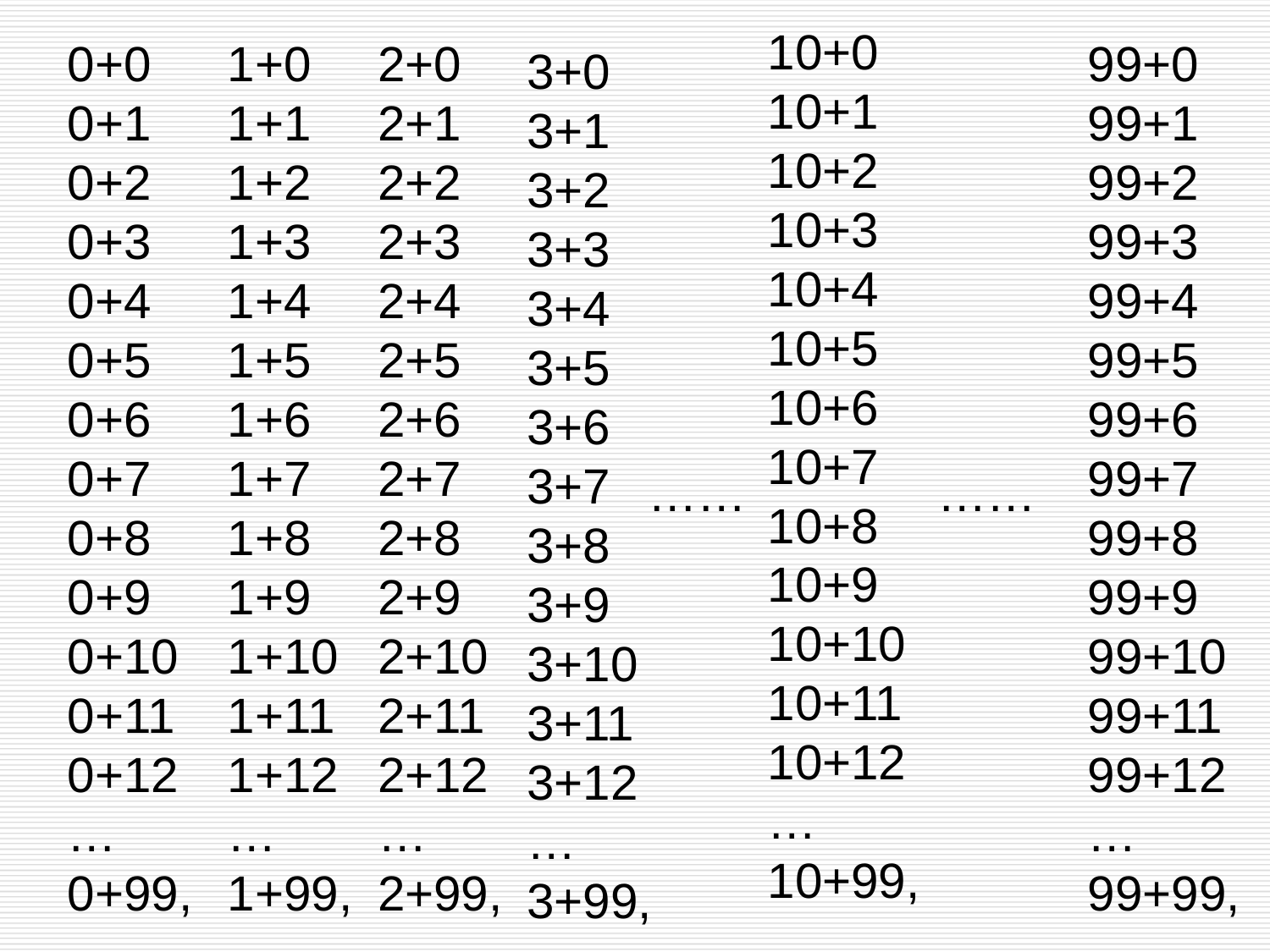

10+0
10+1
10+2
10+3
10+4
10+5
10+6
10+7
10+8
10+9
10+10
10+11
10+12
…
10+99,
0+0
0+1
0+2
0+3
0+4
0+5
0+6
0+7
0+8
0+9
0+10
0+11
0+12
…
0+99,
1+0
1+1
1+2
1+3
1+4
1+5
1+6
1+7
1+8
1+9
1+10
1+11
1+12
…
1+99,
2+0
2+1
2+2
2+3
2+4
2+5
2+6
2+7
2+8
2+9
2+10
2+11
2+12
…
2+99,
99+0
99+1
99+2
99+3
99+4
99+5
99+6
99+7
99+8
99+9
99+10
99+11
99+12
…
99+99,
3+0
3+1
3+2
3+3
3+4
3+5
3+6
3+7
3+8
3+9
3+10
3+11
3+12
…
3+99,
……
……